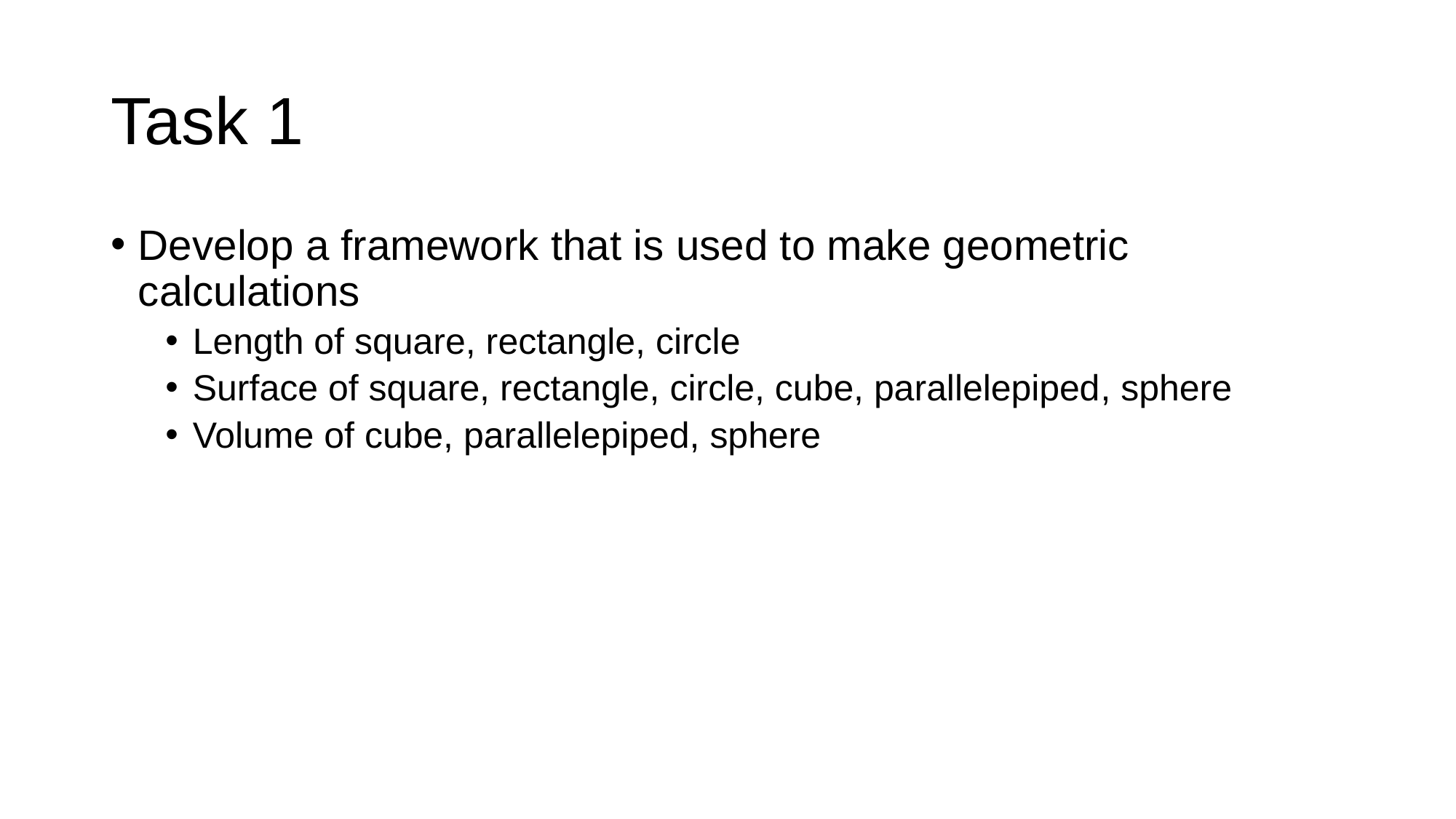

# Task 1
Develop a framework that is used to make geometric calculations
Length of square, rectangle, circle
Surface of square, rectangle, circle, cube, parallelepiped, sphere
Volume of cube, parallelepiped, sphere